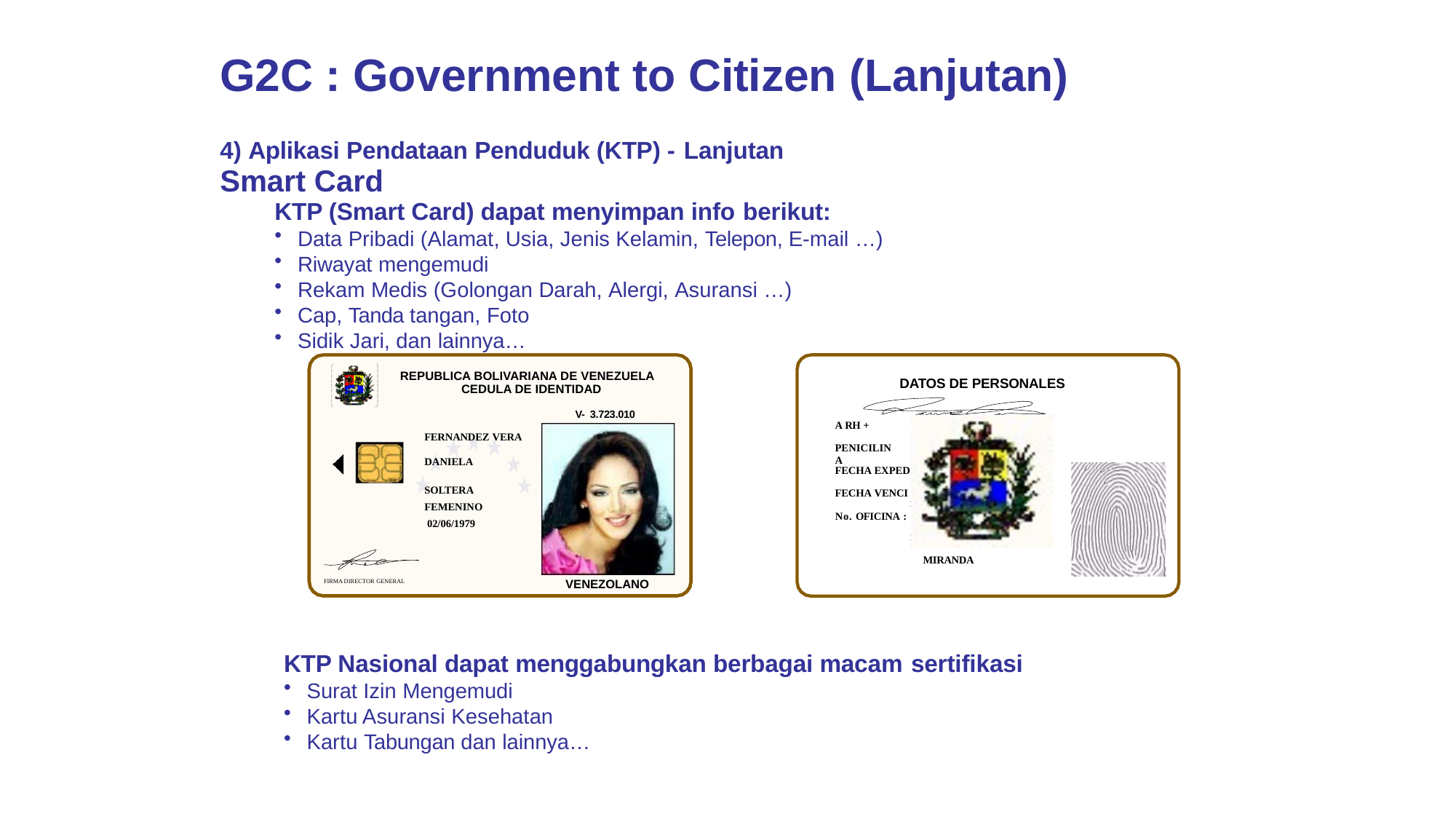

G2C : Government to Citizen (Lanjutan)
Aplikasi Pendataan Penduduk (KTP) - Lanjutan
Smart Card
KTP (Smart Card) dapat menyimpan info berikut:
Data Pribadi (Alamat, Usia, Jenis Kelamin, Telepon, E-mail …)
Riwayat mengemudi
Rekam Medis (Golongan Darah, Alergi, Asuransi …)
Cap, Tanda tangan, Foto
Sidik Jari, dan lainnya…

REPUBLICA BOLIVARIANA DE VENEZUELA  CEDULA DE IDENTIDAD
DATOS DE PERSONALES

V- 3.723.010

A RH +

FERNANDEZ VERA
FIRMA TITULAR

ICION	: 15/08/2000  MIENTO : 15/08/2010

MIRANDA

PENICILINA

DANIELA

FECHA EXPED

SOLTERA  FEMENINO  02/06/1979
FECHA VENCI
No. OFICINA :

VENEZOLANO
FIRMA DIRECTOR GENERAL
KTP Nasional dapat menggabungkan berbagai macam sertifikasi
Surat Izin Mengemudi
Kartu Asuransi Kesehatan
Kartu Tabungan dan lainnya…